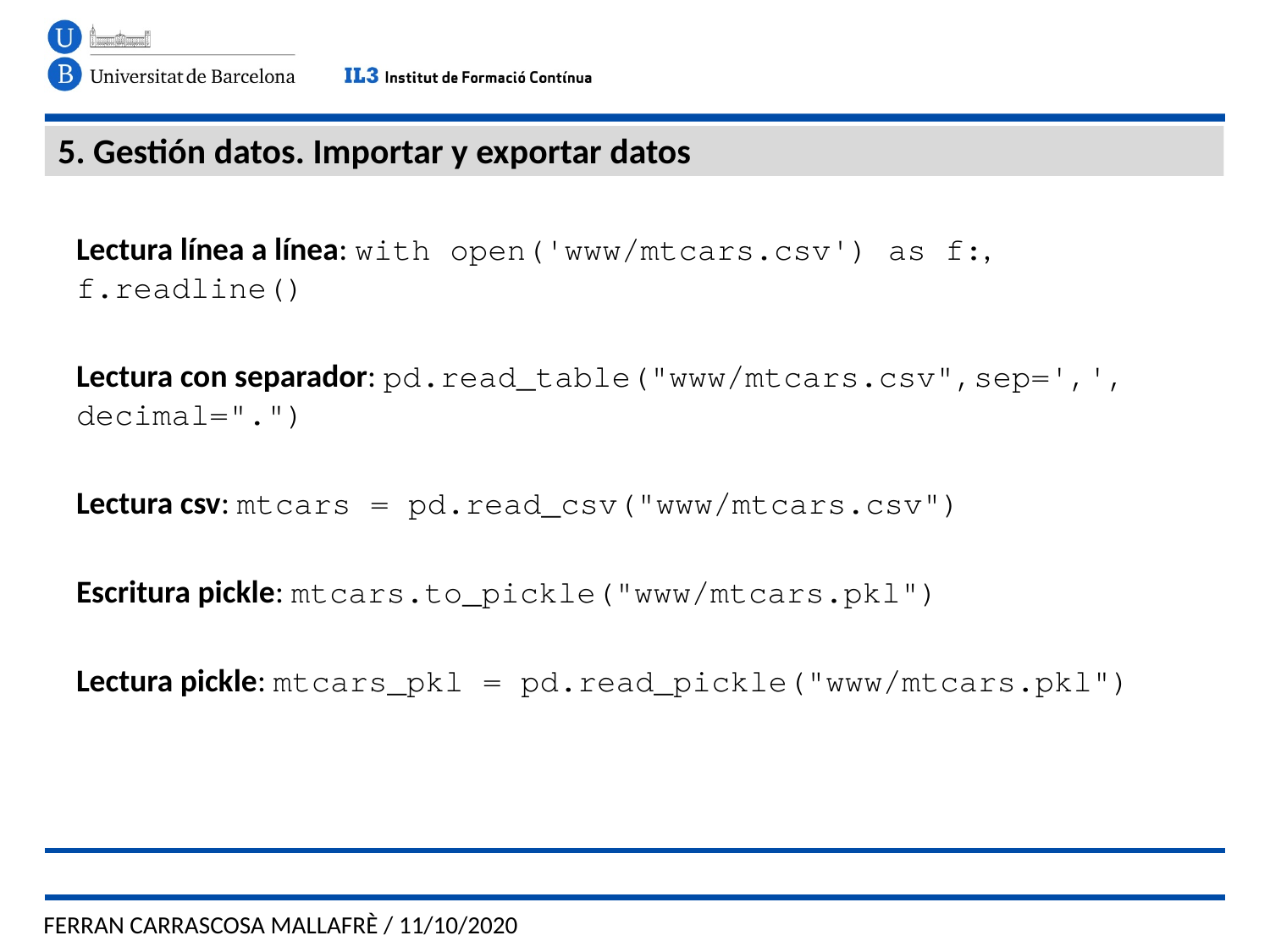

# 5. Gestión datos. Importar y exportar datos

Lectura línea a línea: with open('www/mtcars.csv') as f:, f.readline()

Lectura con separador: pd.read_table("www/mtcars.csv",sep=',', decimal=".")

Lectura csv: mtcars = pd.read_csv("www/mtcars.csv")

Escritura pickle: mtcars.to_pickle("www/mtcars.pkl")

Lectura pickle: mtcars_pkl = pd.read_pickle("www/mtcars.pkl")